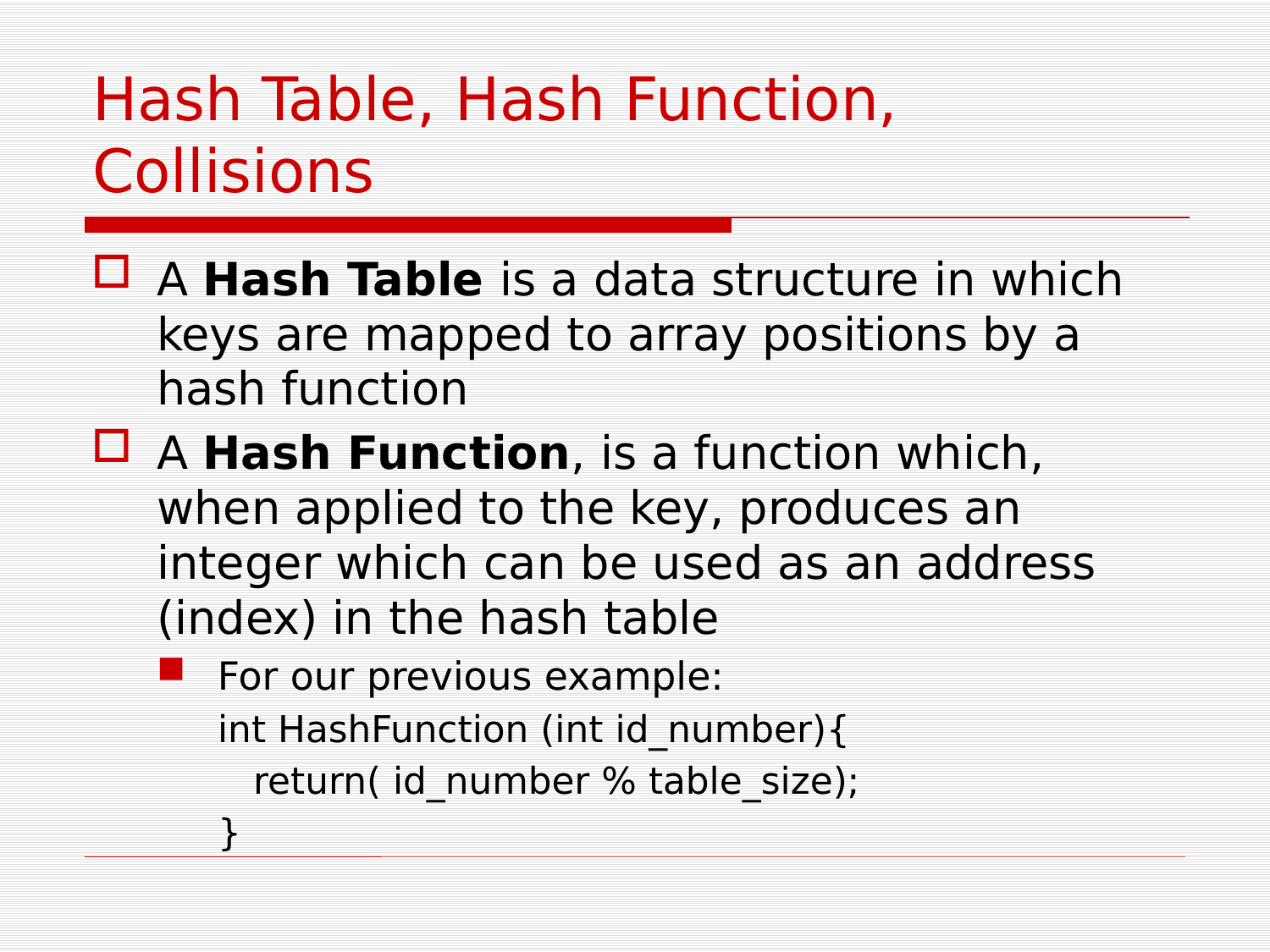

# Hash Table, Hash Function, Collisions
A Hash Table is a data structure in which keys are mapped to array positions by a hash function
A Hash Function, is a function which, when applied to the key, produces an integer which can be used as an address (index) in the hash table
For our previous example:
int HashFunction (int id_number){
   return( id_number % table_size);
}